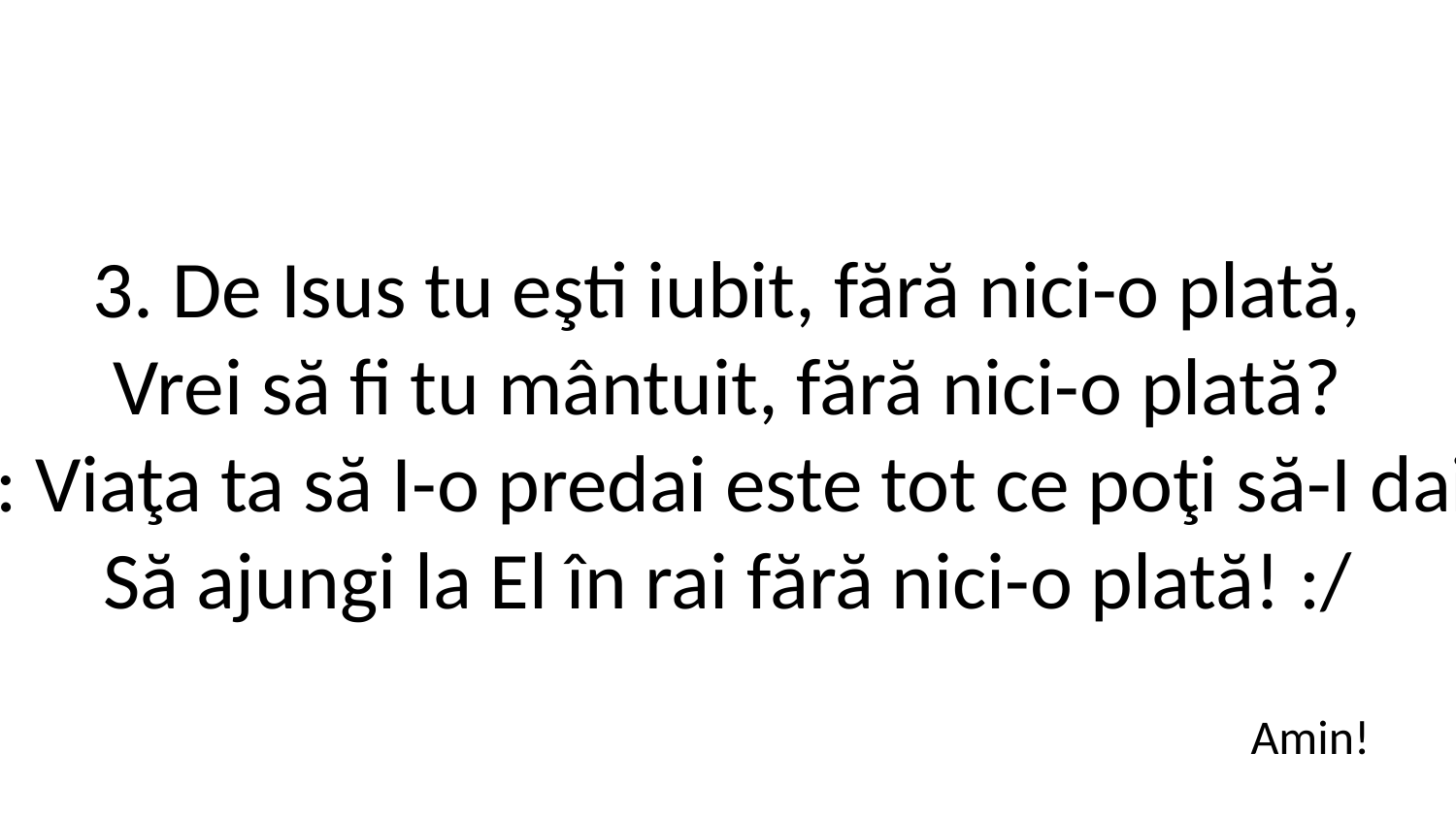

3. De Isus tu eşti iubit, fără nici-o plată,
Vrei să fi tu mântuit, fără nici-o plată?
/: Viaţa ta să I-o predai este tot ce poţi să-I dai,
Să ajungi la El în rai fără nici-o plată! :/

Amin!